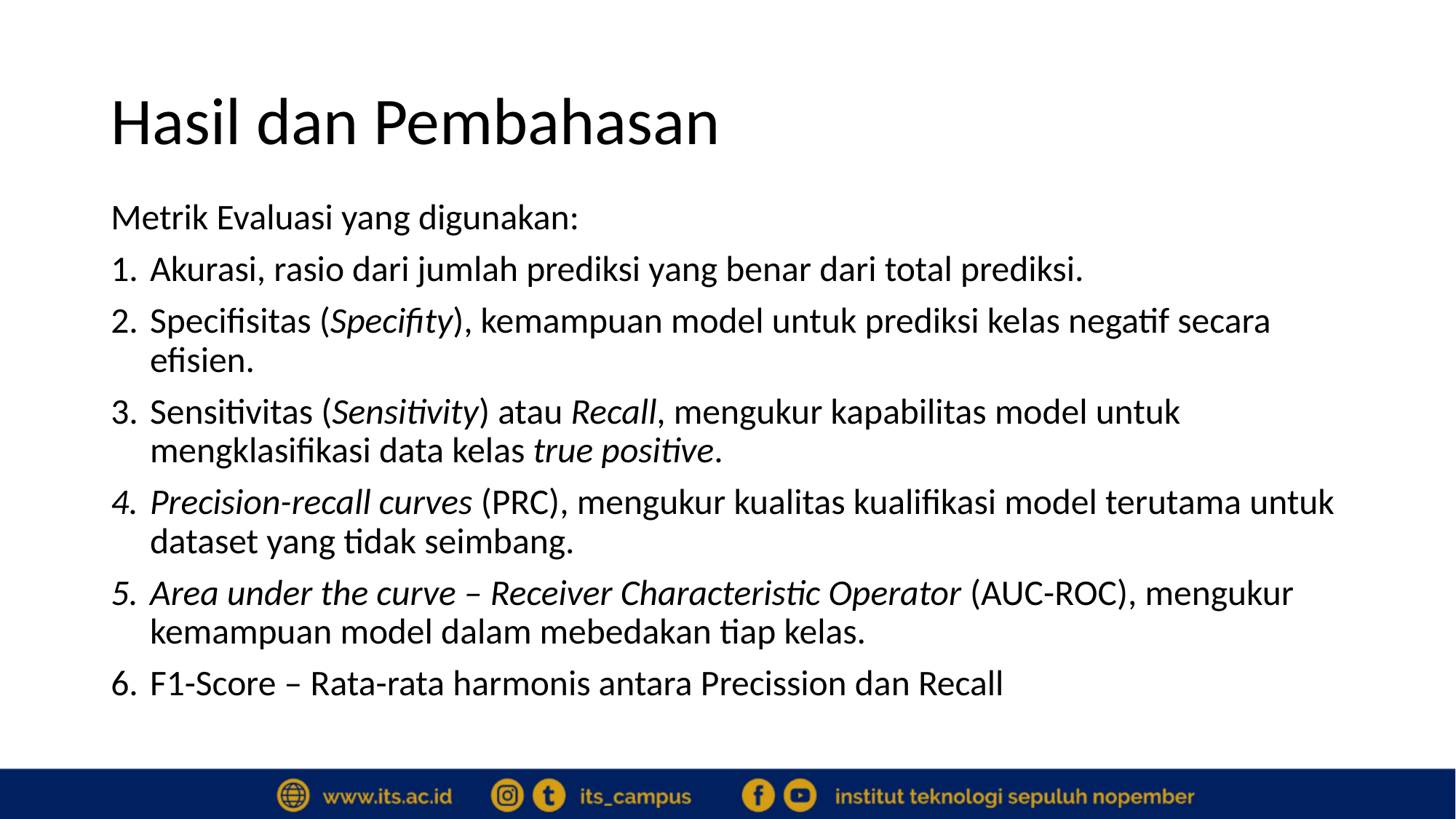

# Hasil dan Pembahasan
Metrik Evaluasi yang digunakan:
Akurasi, rasio dari jumlah prediksi yang benar dari total prediksi.
Specifisitas (Specifity), kemampuan model untuk prediksi kelas negatif secara efisien.
Sensitivitas (Sensitivity) atau Recall, mengukur kapabilitas model untuk mengklasifikasi data kelas true positive.
Precision-recall curves (PRC), mengukur kualitas kualifikasi model terutama untuk dataset yang tidak seimbang.
Area under the curve – Receiver Characteristic Operator (AUC-ROC), mengukur kemampuan model dalam mebedakan tiap kelas.
F1-Score – Rata-rata harmonis antara Precission dan Recall